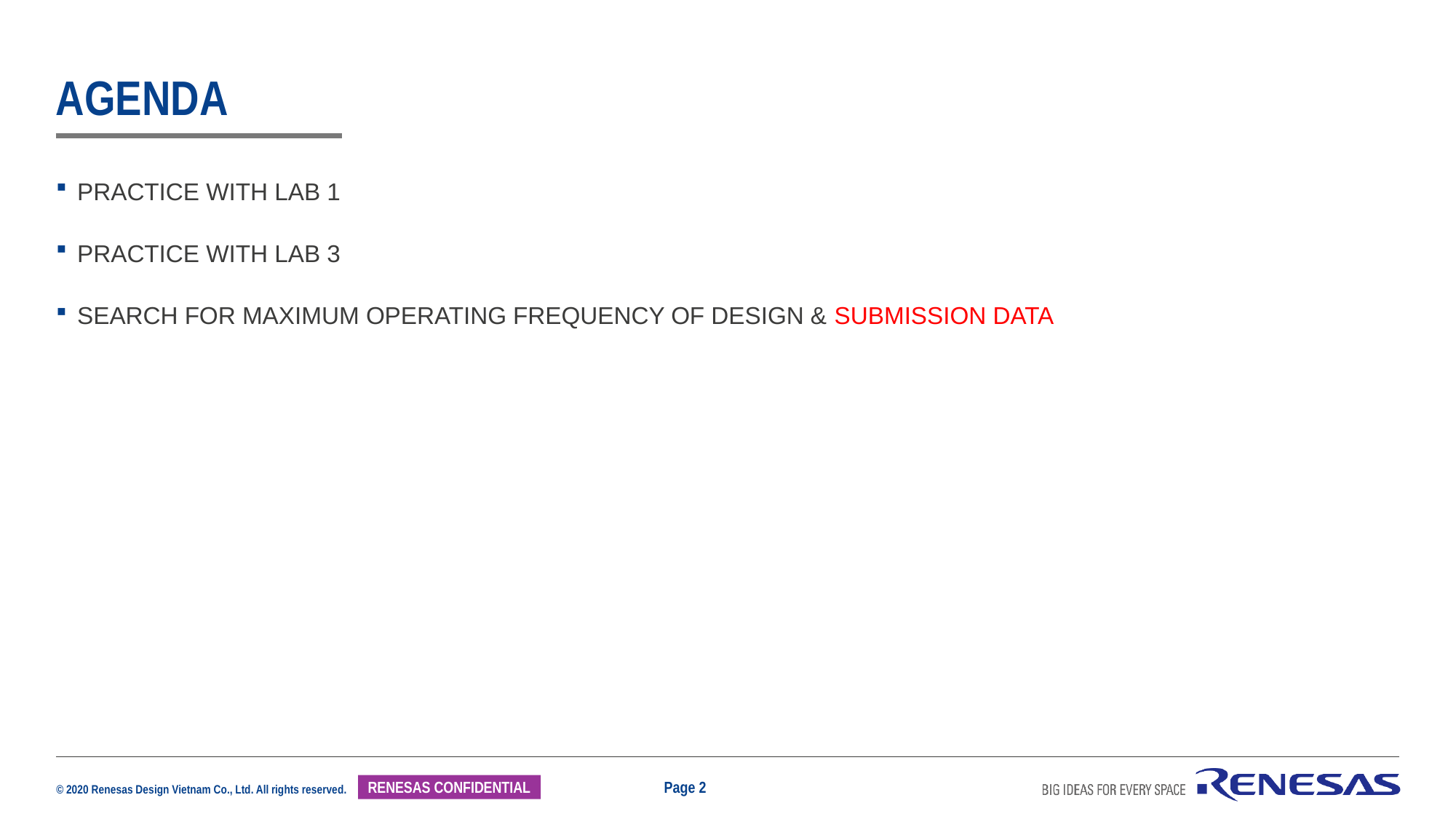

# AGENDA
PRACTICE WITH LAB 1
PRACTICE WITH LAB 3
SEARCH FOR MAXIMUM OPERATING FREQUENCY OF DESIGN & SUBMISSION DATA